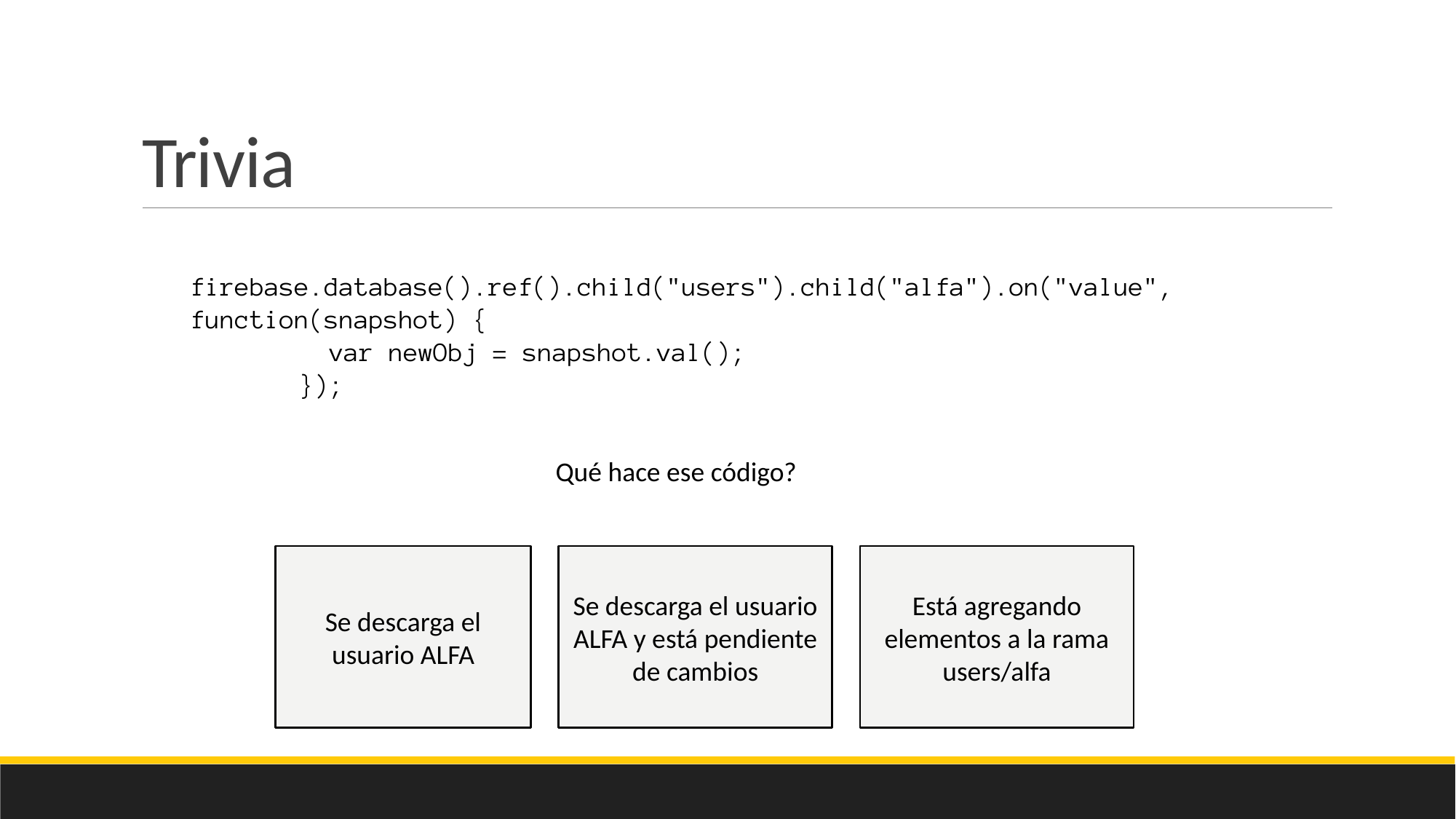

# Trivia
firebase.database().ref().child("users").child("alfa").on("value", 	function(snapshot) {
	  var newObj = snapshot.val();
	});
Qué hace ese código?
Se descarga el usuario ALFA
Se descarga el usuario ALFA y está pendiente de cambios
Está agregando elementos a la rama users/alfa